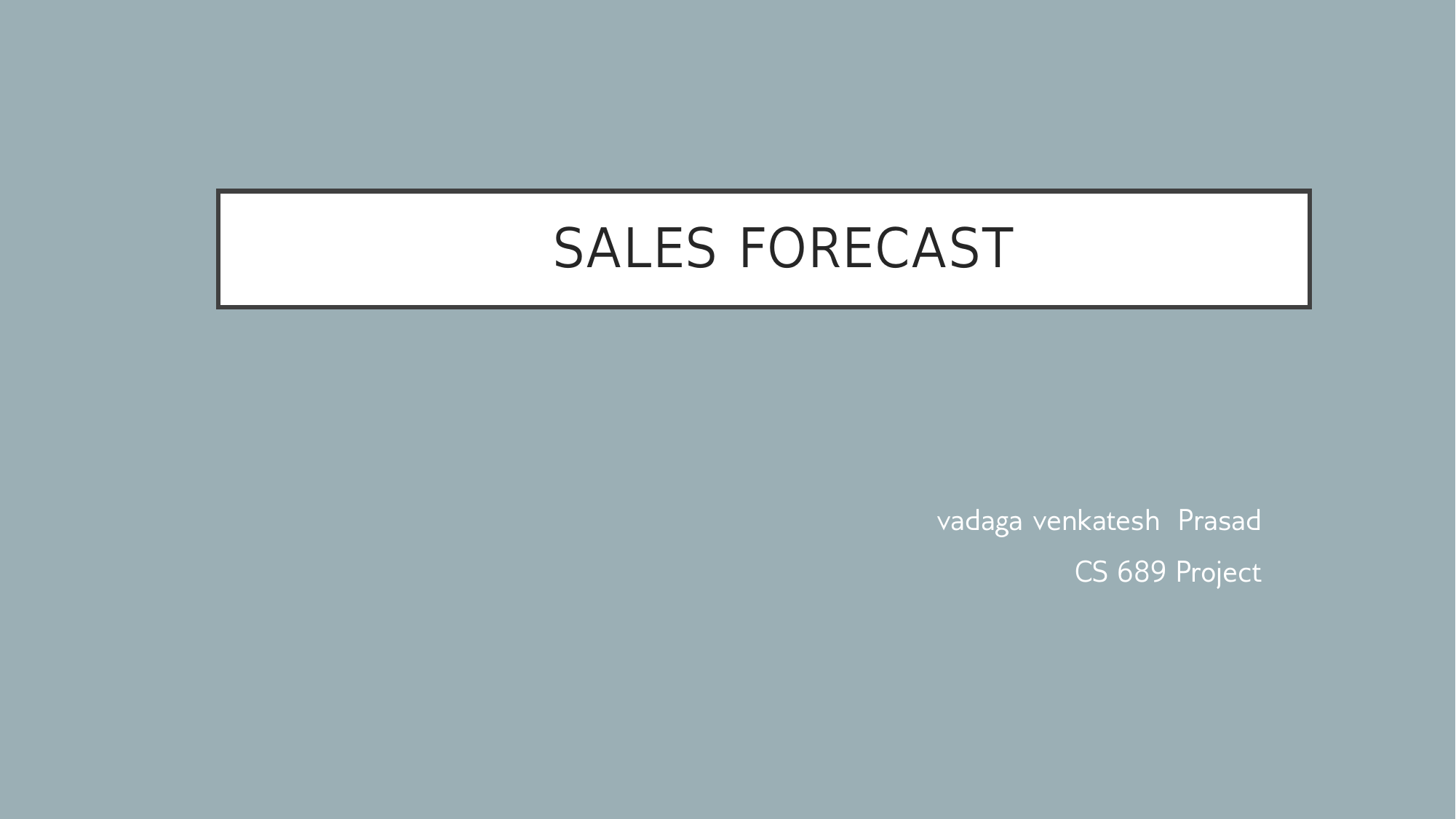

# Sales Forecast
vadaga venkatesh  Prasad
CS 689 Project